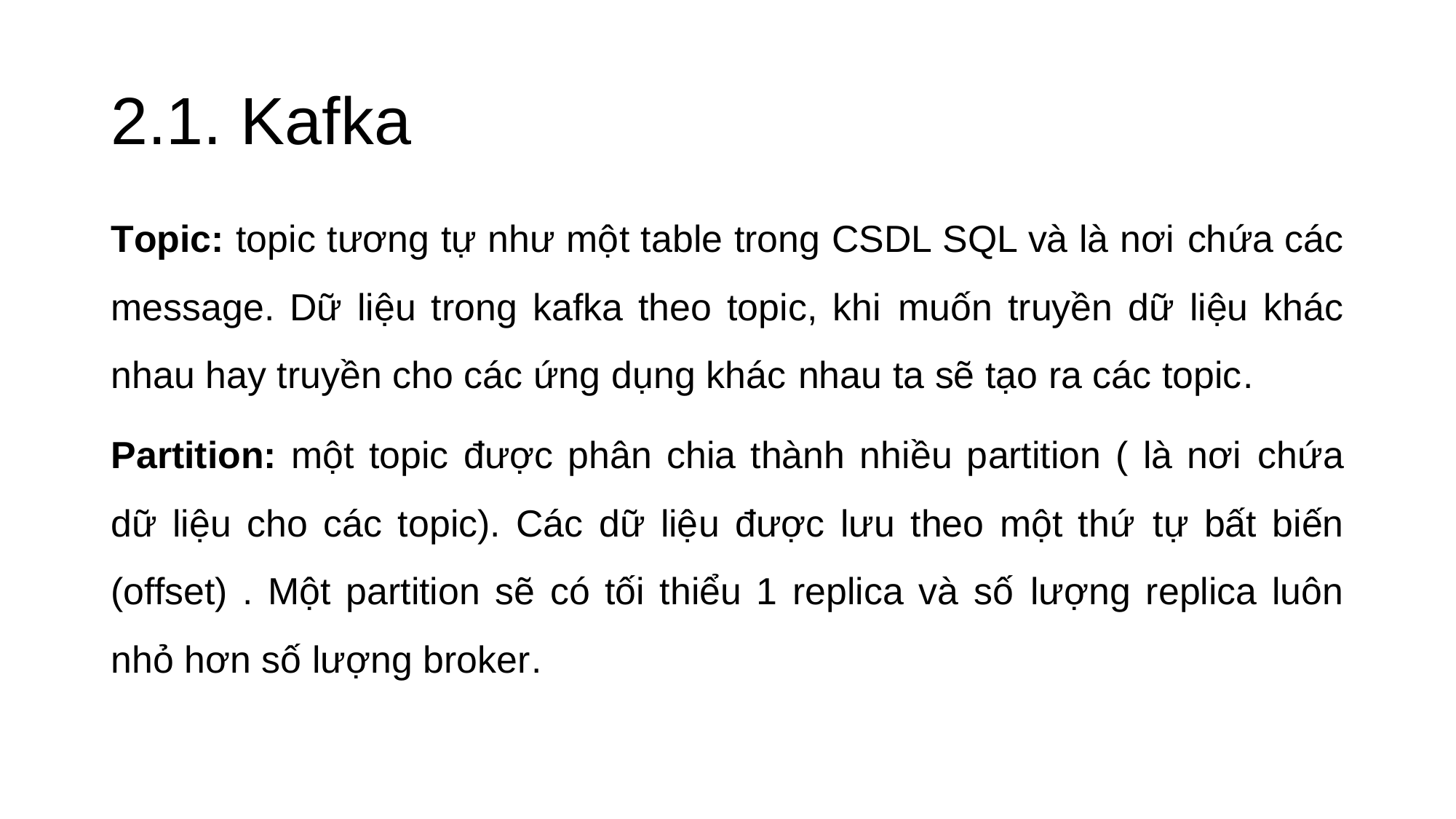

# 2.1. Kafka
Topic: topic tương tự như một table trong CSDL SQL và là nơi chứa các message. Dữ liệu trong kafka theo topic, khi muốn truyền dữ liệu khác nhau hay truyền cho các ứng dụng khác nhau ta sẽ tạo ra các topic.
Partition: một topic được phân chia thành nhiều partition ( là nơi chứa dữ liệu cho các topic). Các dữ liệu được lưu theo một thứ tự bất biến (offset) . Một partition sẽ có tối thiểu 1 replica và số lượng replica luôn nhỏ hơn số lượng broker.